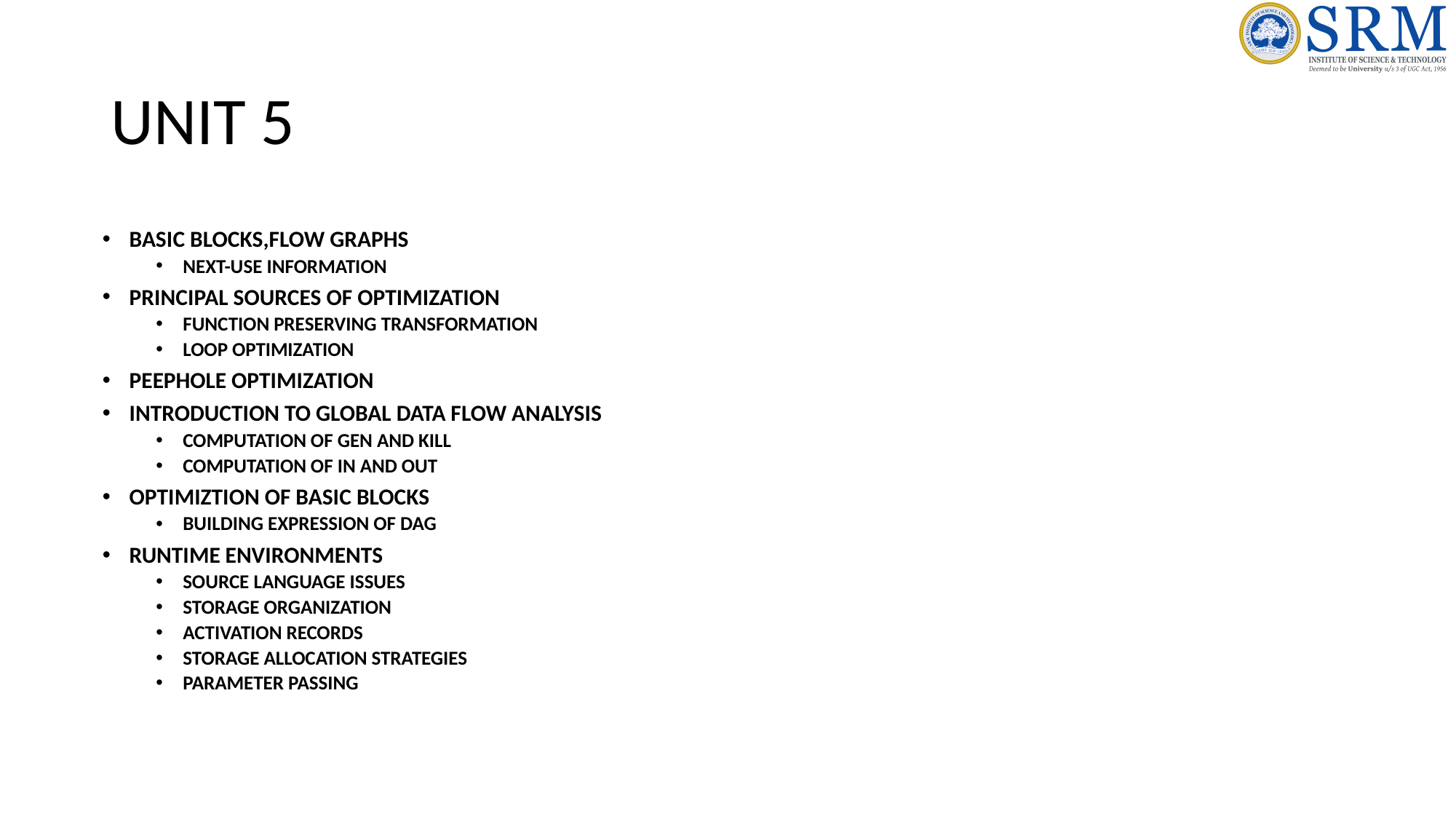

# UNIT 5

BASIC BLOCKS,FLOW GRAPHS
NEXT-USE INFORMATION
PRINCIPAL SOURCES OF OPTIMIZATION
FUNCTION PRESERVING TRANSFORMATION
LOOP OPTIMIZATION
PEEPHOLE OPTIMIZATION
INTRODUCTION TO GLOBAL DATA FLOW ANALYSIS
COMPUTATION OF GEN AND KILL
COMPUTATION OF IN AND OUT
OPTIMIZTION OF BASIC BLOCKS
BUILDING EXPRESSION OF DAG
RUNTIME ENVIRONMENTS
SOURCE LANGUAGE ISSUES
STORAGE ORGANIZATION
ACTIVATION RECORDS
STORAGE ALLOCATION STRATEGIES
PARAMETER PASSING